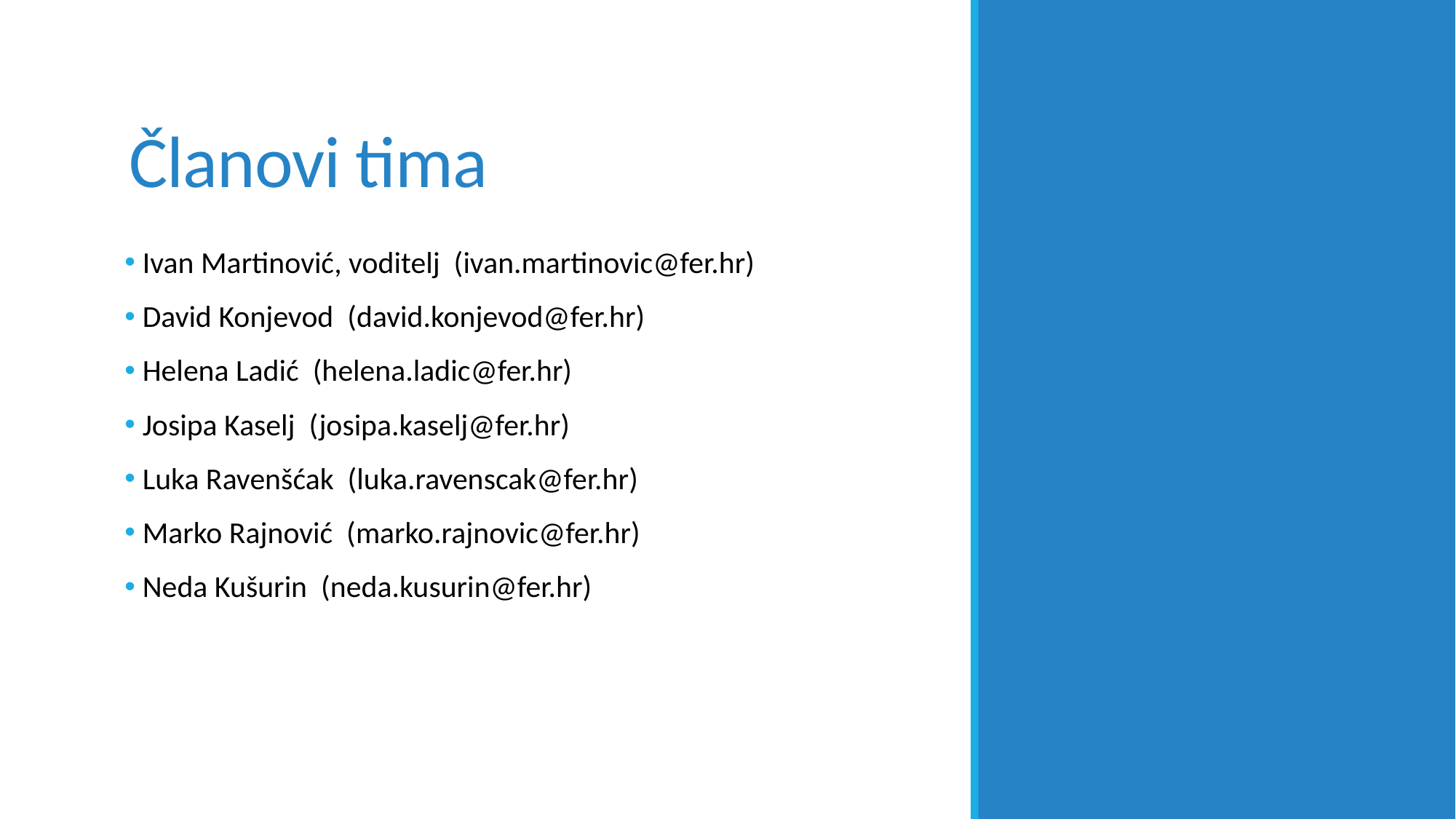

# Članovi tima
 Ivan Martinović, voditelj  (ivan.martinovic@fer.hr)
 David Konjevod  (david.konjevod@fer.hr)
 Helena Ladić  (helena.ladic@fer.hr)
 Josipa Kaselj  (josipa.kaselj@fer.hr)
 Luka Ravenšćak  (luka.ravenscak@fer.hr)
 Marko Rajnović  (marko.rajnovic@fer.hr)
 Neda Kušurin  (neda.kusurin@fer.hr)